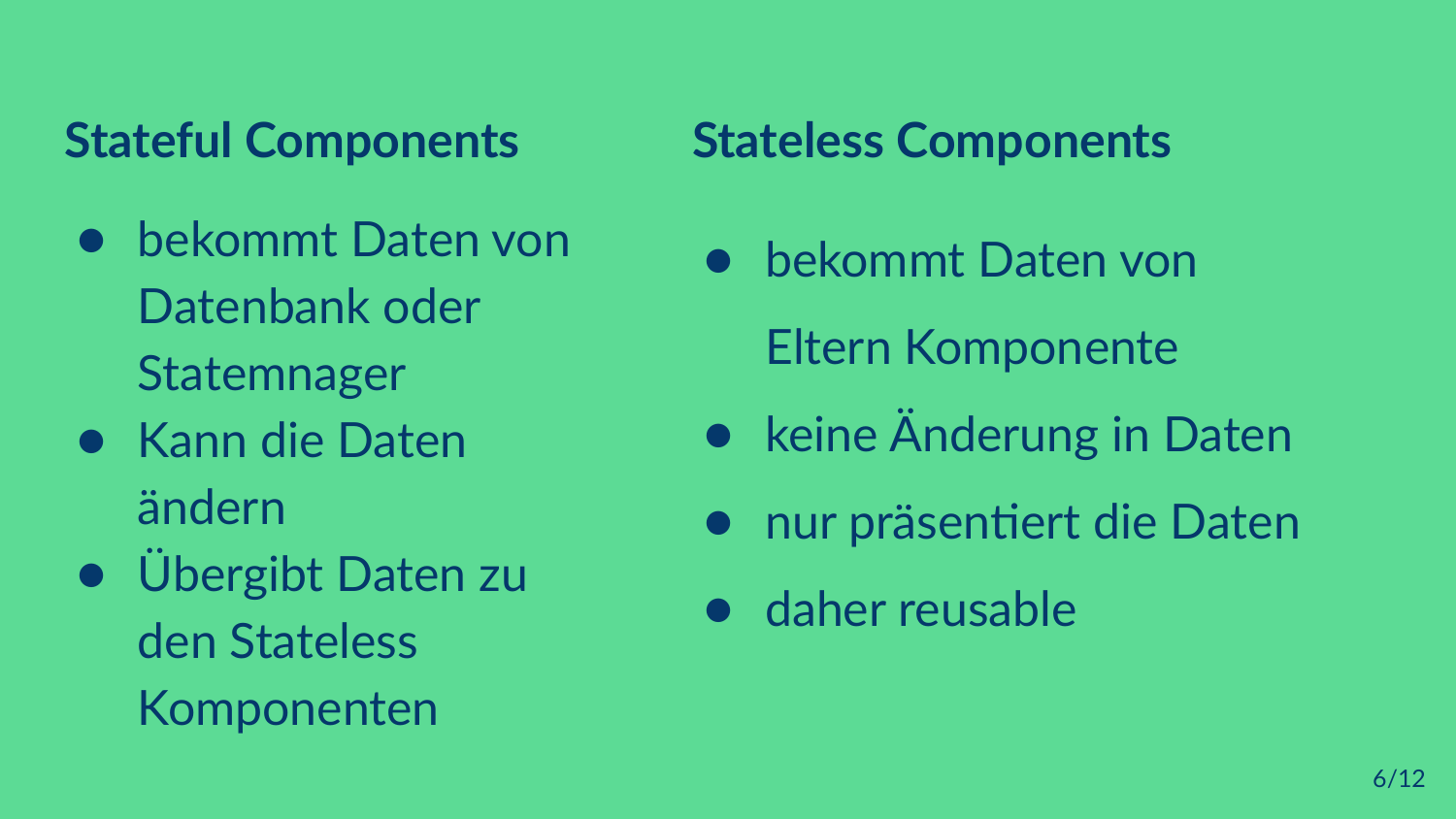

Stateful Components
bekommt Daten von Datenbank oder Statemnager
Kann die Daten ändern
Übergibt Daten zu den Stateless Komponenten
Stateless Components
bekommt Daten von Eltern Komponente
keine Änderung in Daten
nur präsentiert die Daten
daher reusable
6/12